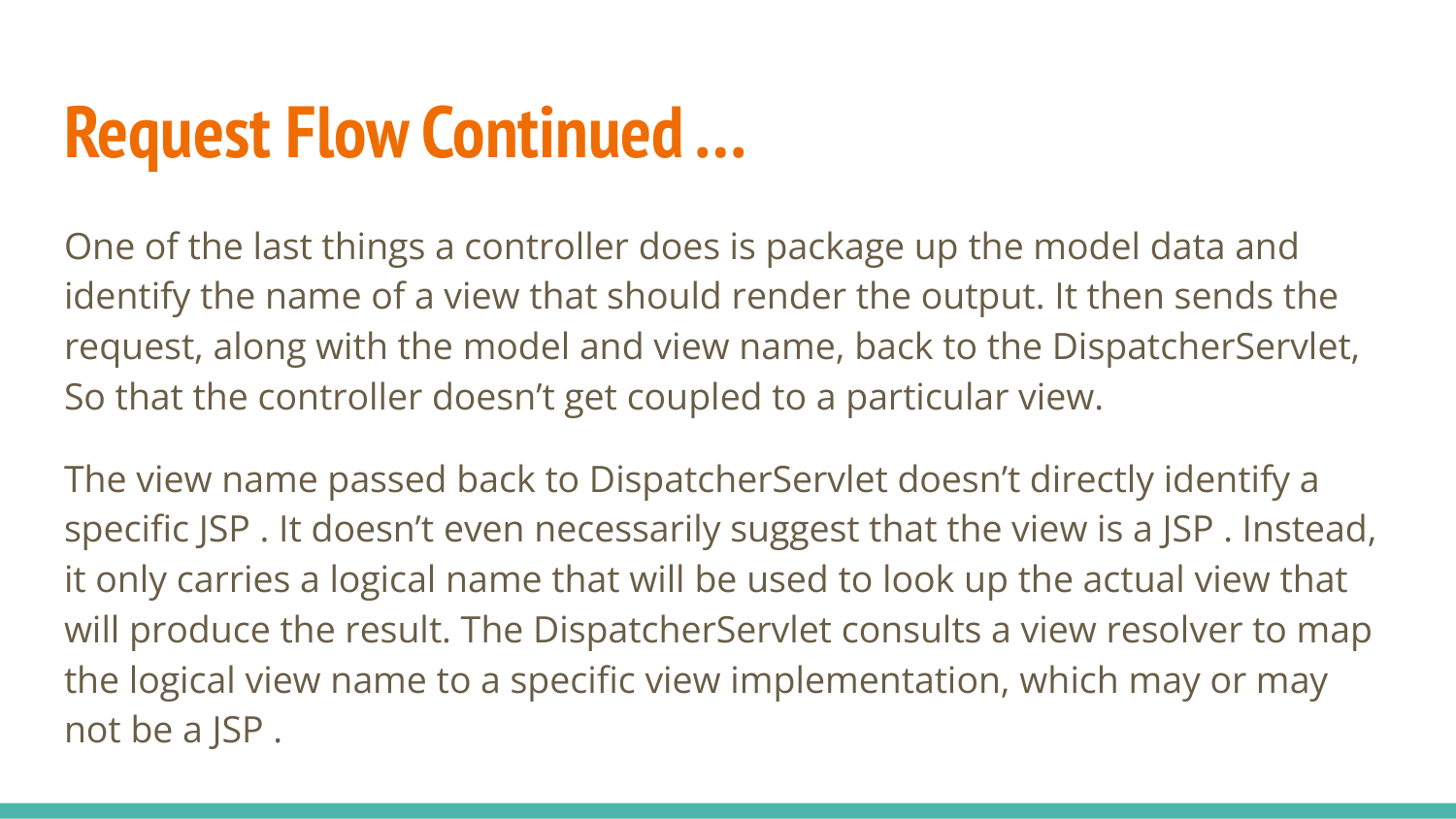

# Request Flow Continued …
One of the last things a controller does is package up the model data and identify the name of a view that should render the output. It then sends the request, along with the model and view name, back to the DispatcherServlet, So that the controller doesn’t get coupled to a particular view.
The view name passed back to DispatcherServlet doesn’t directly identify a specific JSP . It doesn’t even necessarily suggest that the view is a JSP . Instead, it only carries a logical name that will be used to look up the actual view that will produce the result. The DispatcherServlet consults a view resolver to map the logical view name to a specific view implementation, which may or may not be a JSP .